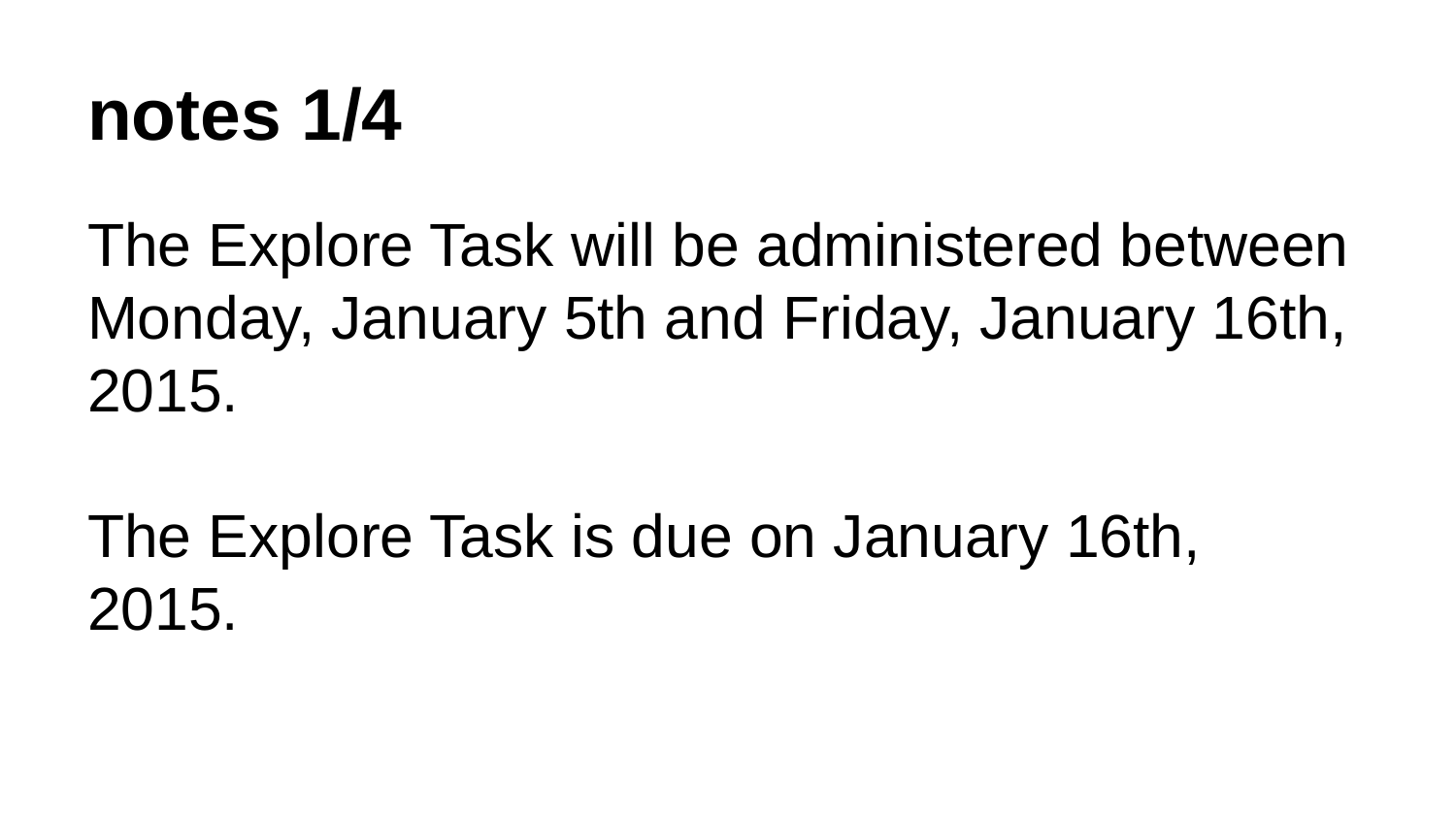

# notes 1/4
The Explore Task will be administered between Monday, January 5th and Friday, January 16th, 2015.

The Explore Task is due on January 16th, 2015.